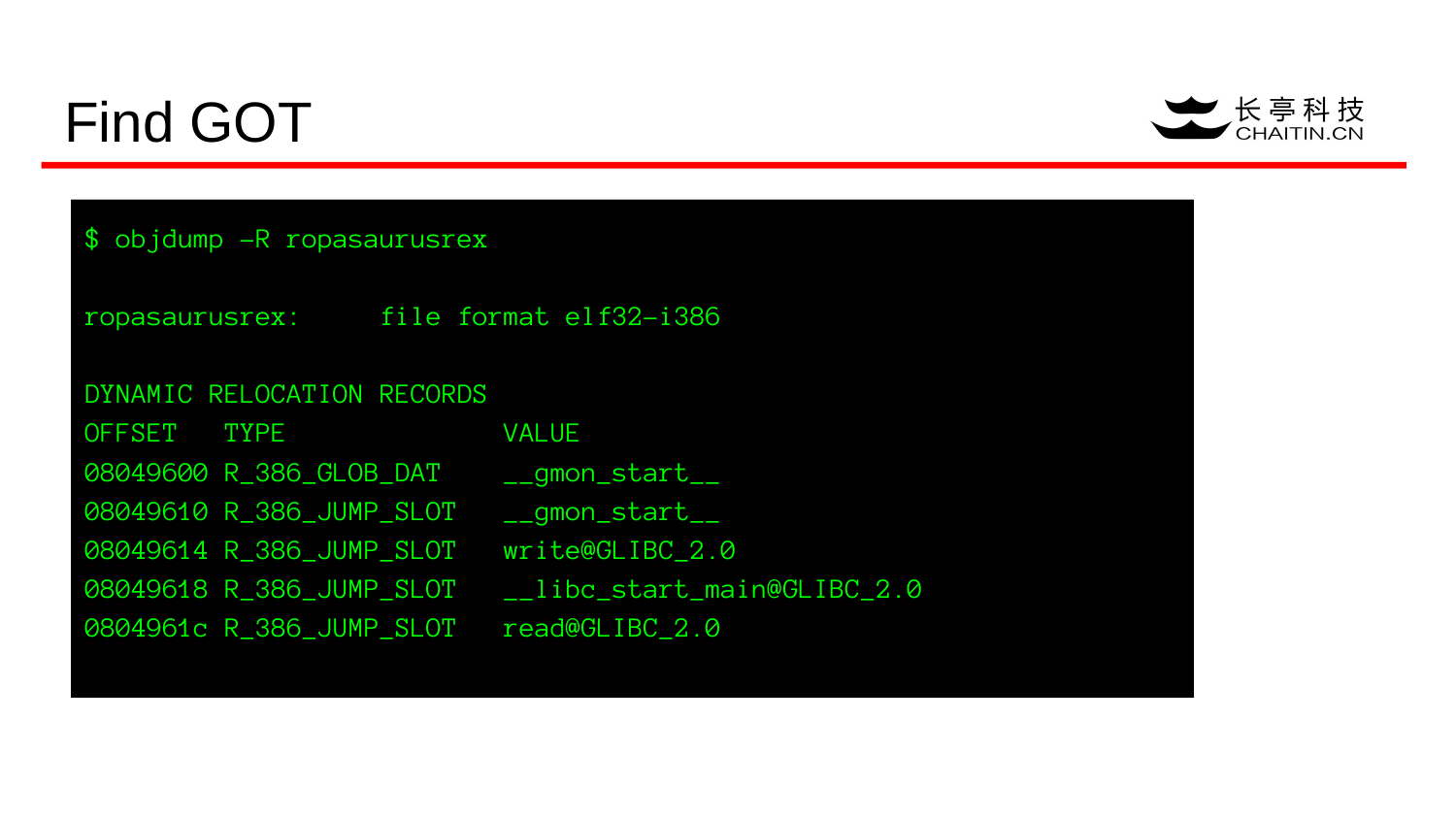

# Find GOT
$ objdump -R ropasaurusrex

ropasaurusrex:     file format elf32-i386

DYNAMIC RELOCATION RECORDS
OFFSET   TYPE              VALUE
08049600 R_386_GLOB_DAT    __gmon_start__
08049610 R_386_JUMP_SLOT   __gmon_start__
08049614 R_386_JUMP_SLOT   write@GLIBC_2.0
08049618 R_386_JUMP_SLOT   __libc_start_main@GLIBC_2.0
0804961c R_386_JUMP_SLOT   read@GLIBC_2.0